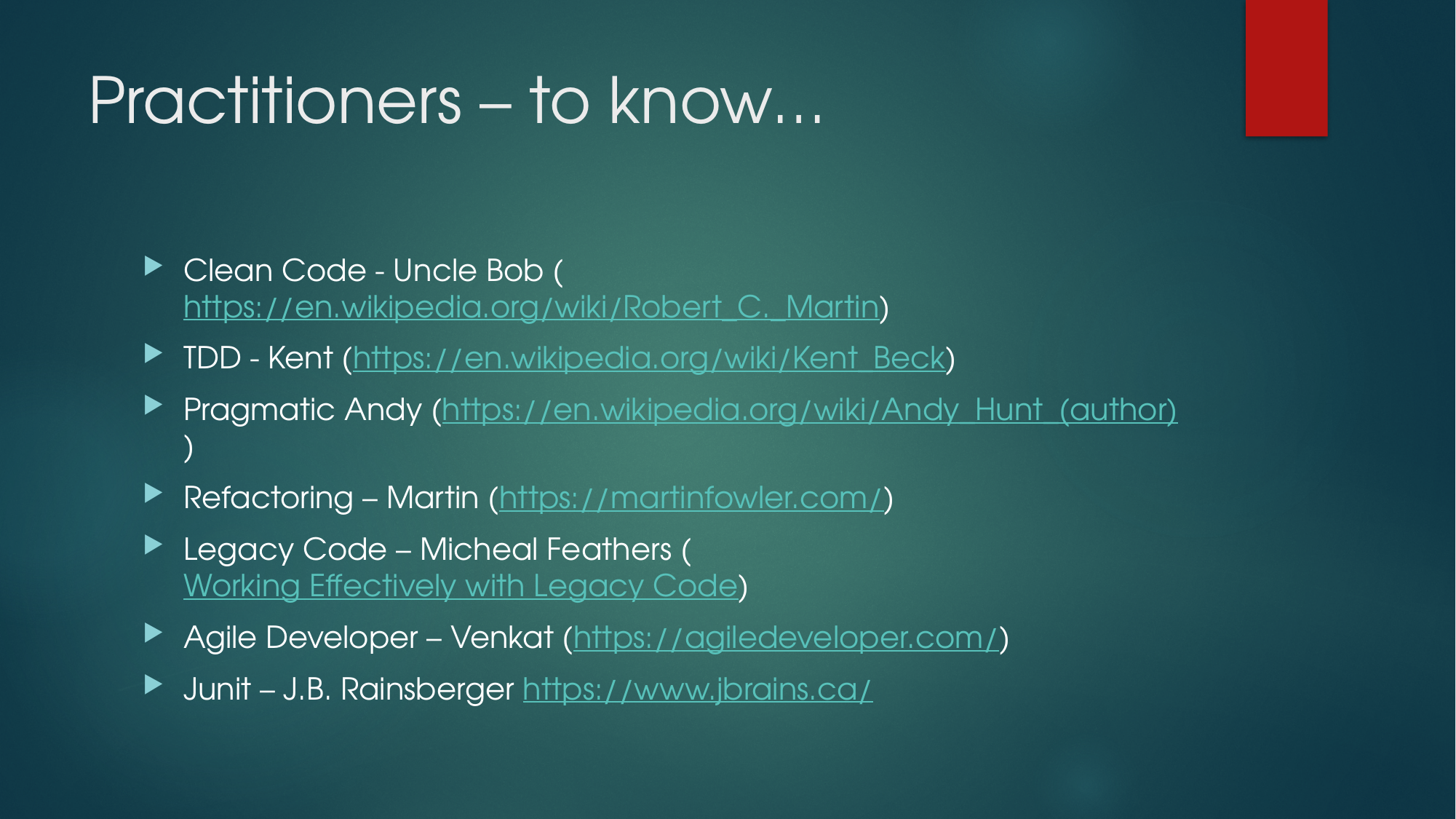

# Practitioners – to know…
Clean Code - Uncle Bob (https://en.wikipedia.org/wiki/Robert_C._Martin)
TDD - Kent (https://en.wikipedia.org/wiki/Kent_Beck)
Pragmatic Andy (https://en.wikipedia.org/wiki/Andy_Hunt_(author))
Refactoring – Martin (https://martinfowler.com/)
Legacy Code – Micheal Feathers (Working Effectively with Legacy Code)
Agile Developer – Venkat (https://agiledeveloper.com/)
Junit – J.B. Rainsberger https://www.jbrains.ca/